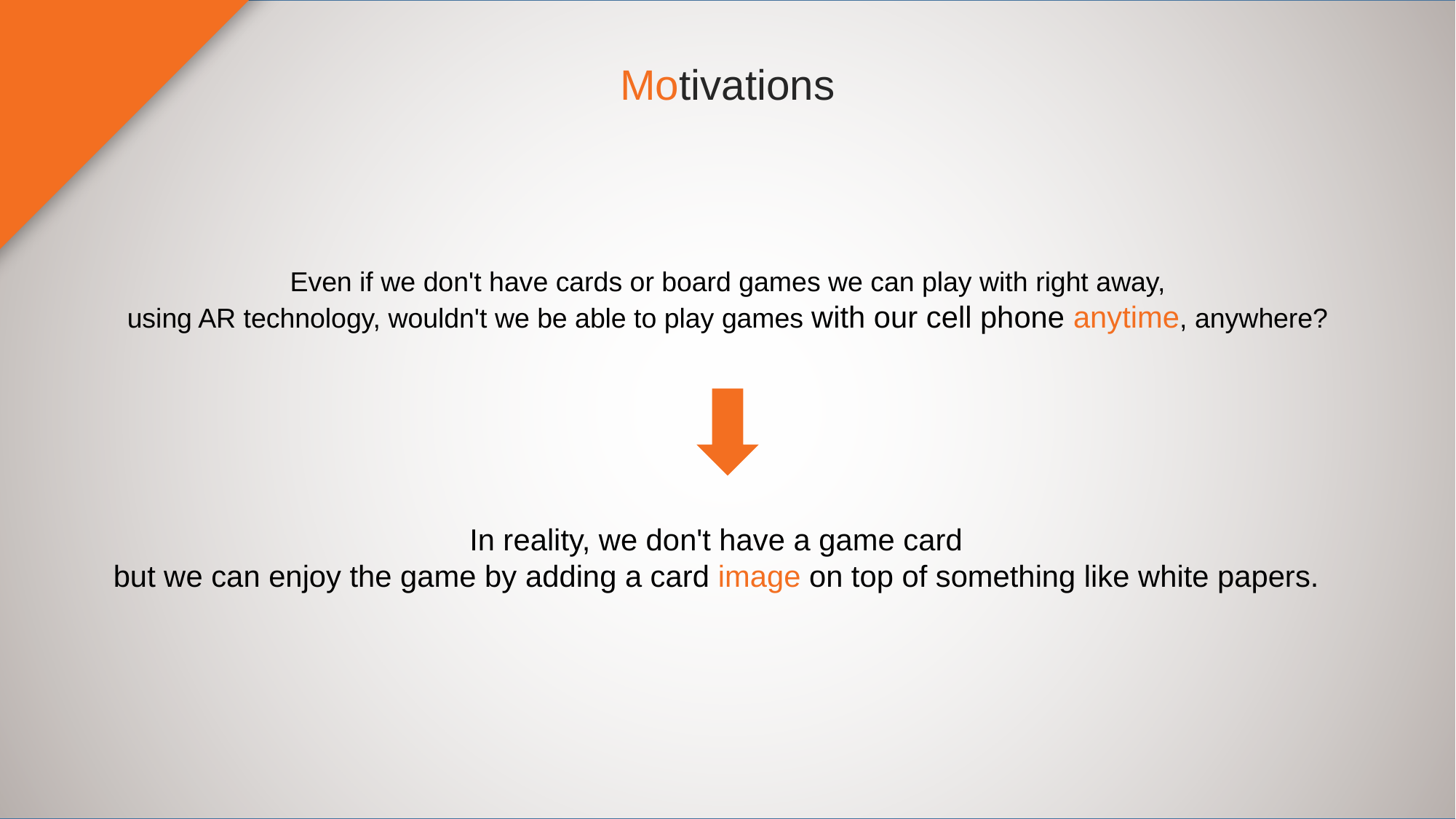

Motivations
Even if we don't have cards or board games we can play with right away,
using AR technology, wouldn't we be able to play games with our cell phone anytime, anywhere?

In reality, we don't have a game card
but we can enjoy the game by adding a card image on top of something like white papers.